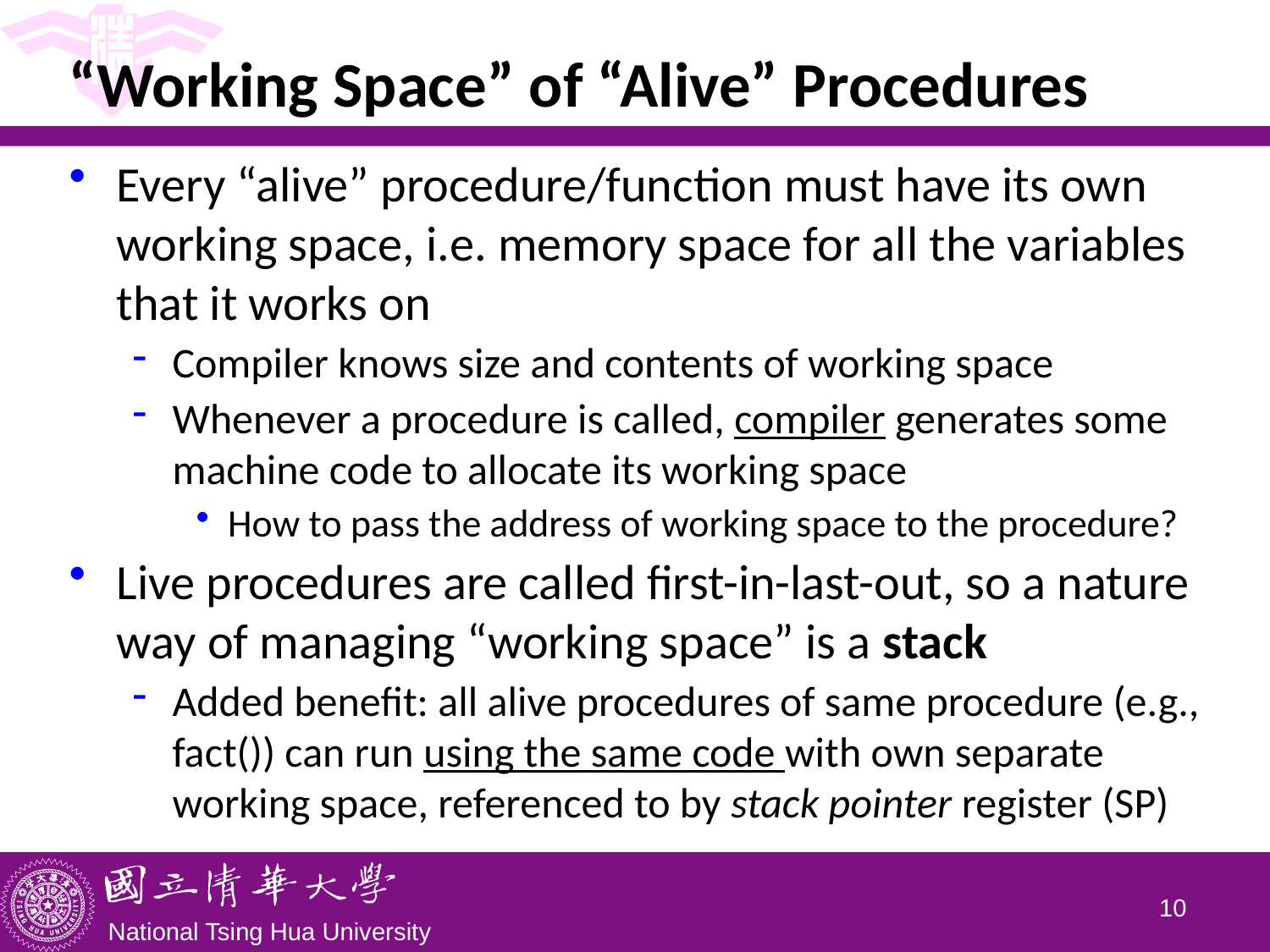

# “Working Space” of “Alive” Procedures
Every “alive” procedure/function must have its own working space, i.e. memory space for all the variables that it works on
Compiler knows size and contents of working space
Whenever a procedure is called, compiler generates some machine code to allocate its working space
How to pass the address of working space to the procedure?
Live procedures are called first-in-last-out, so a nature way of managing “working space” is a stack
Added benefit: all alive procedures of same procedure (e.g., fact()) can run using the same code with own separate working space, referenced to by stack pointer register (SP)
10